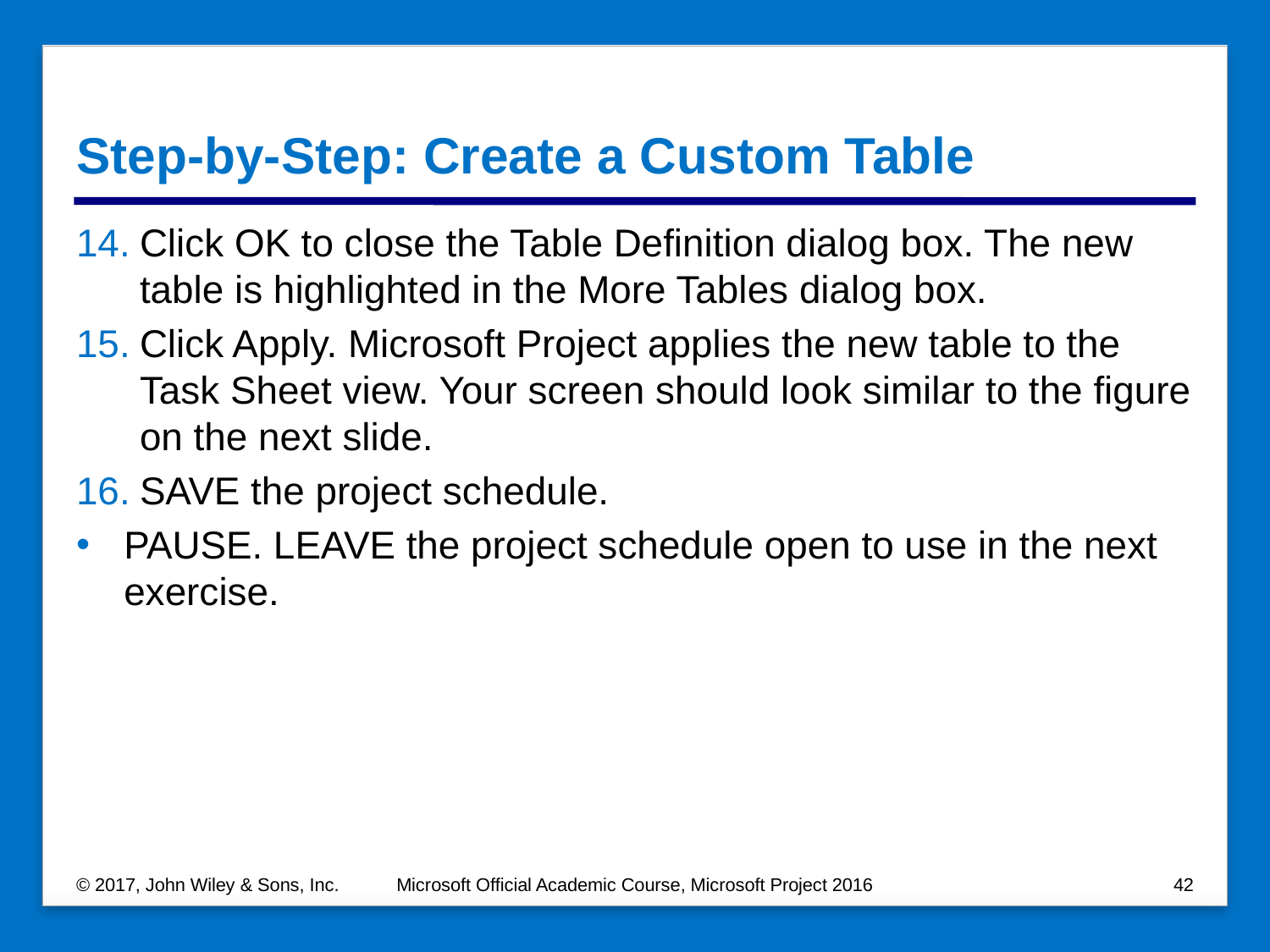

# Step-by-Step: Create a Custom Table
Click OK to close the Table Definition dialog box. The new table is highlighted in the More Tables dialog box.
Click Apply. Microsoft Project applies the new table to the Task Sheet view. Your screen should look similar to the figure on the next slide.
SAVE the project schedule.
PAUSE. LEAVE the project schedule open to use in the next exercise.
© 2017, John Wiley & Sons, Inc.
Microsoft Official Academic Course, Microsoft Project 2016
42